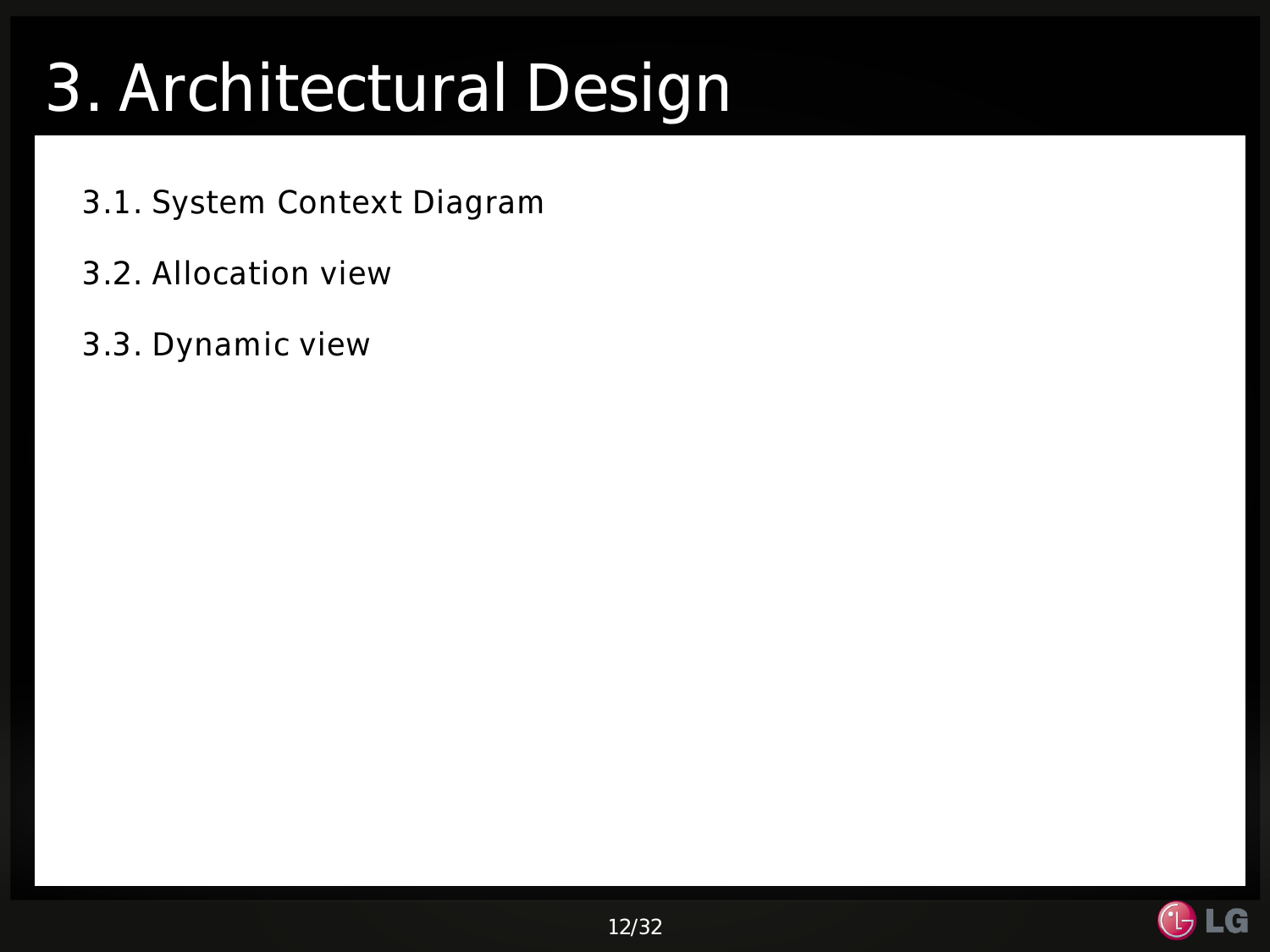

# 3. Architectural Design

3.1. System Context Diagram
3.2. Allocation view
3.3. Dynamic view
12/32